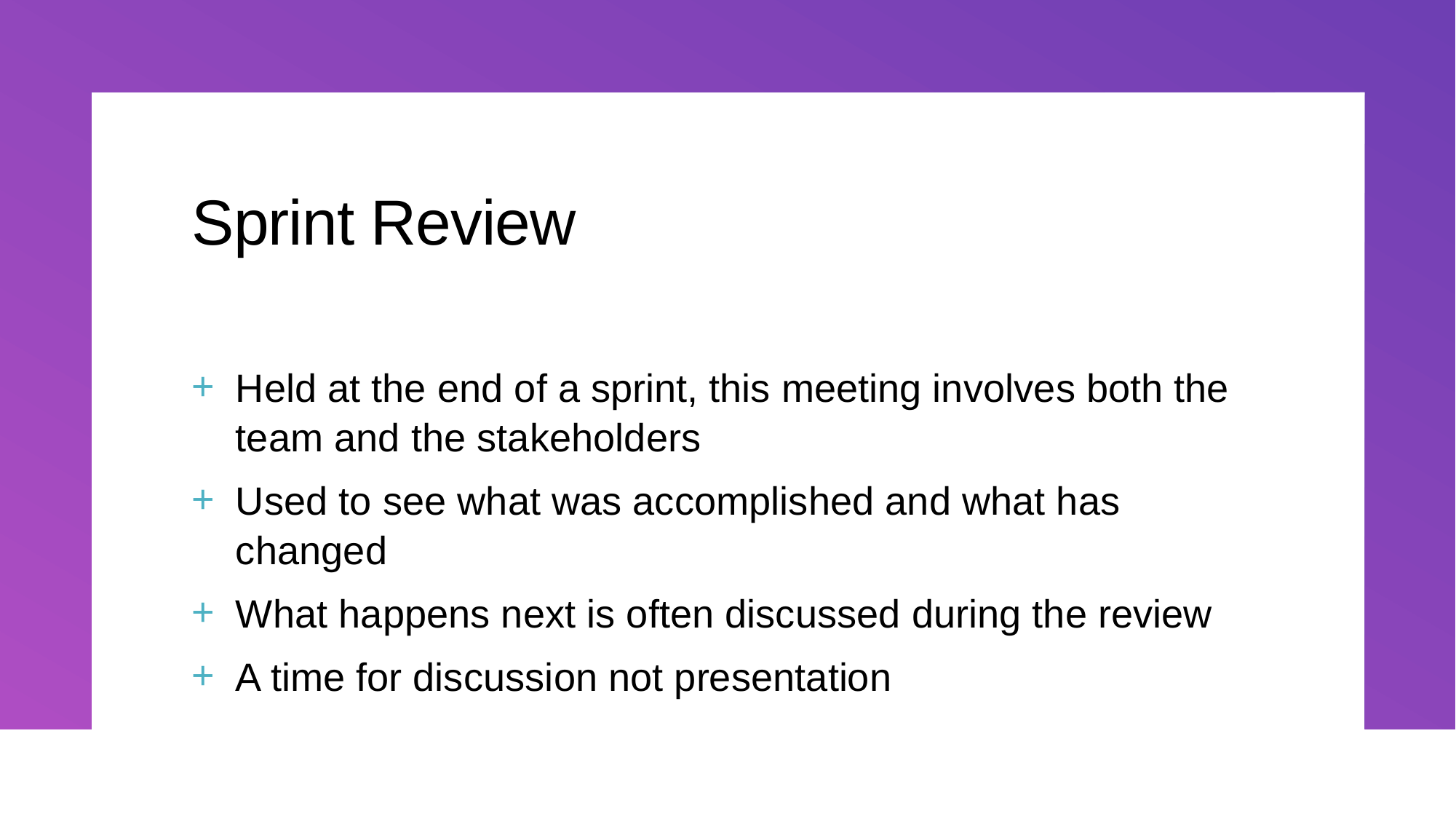

# Sprint Review
Held at the end of a sprint, this meeting involves both the team and the stakeholders
Used to see what was accomplished and what has changed
What happens next is often discussed during the review
A time for discussion not presentation